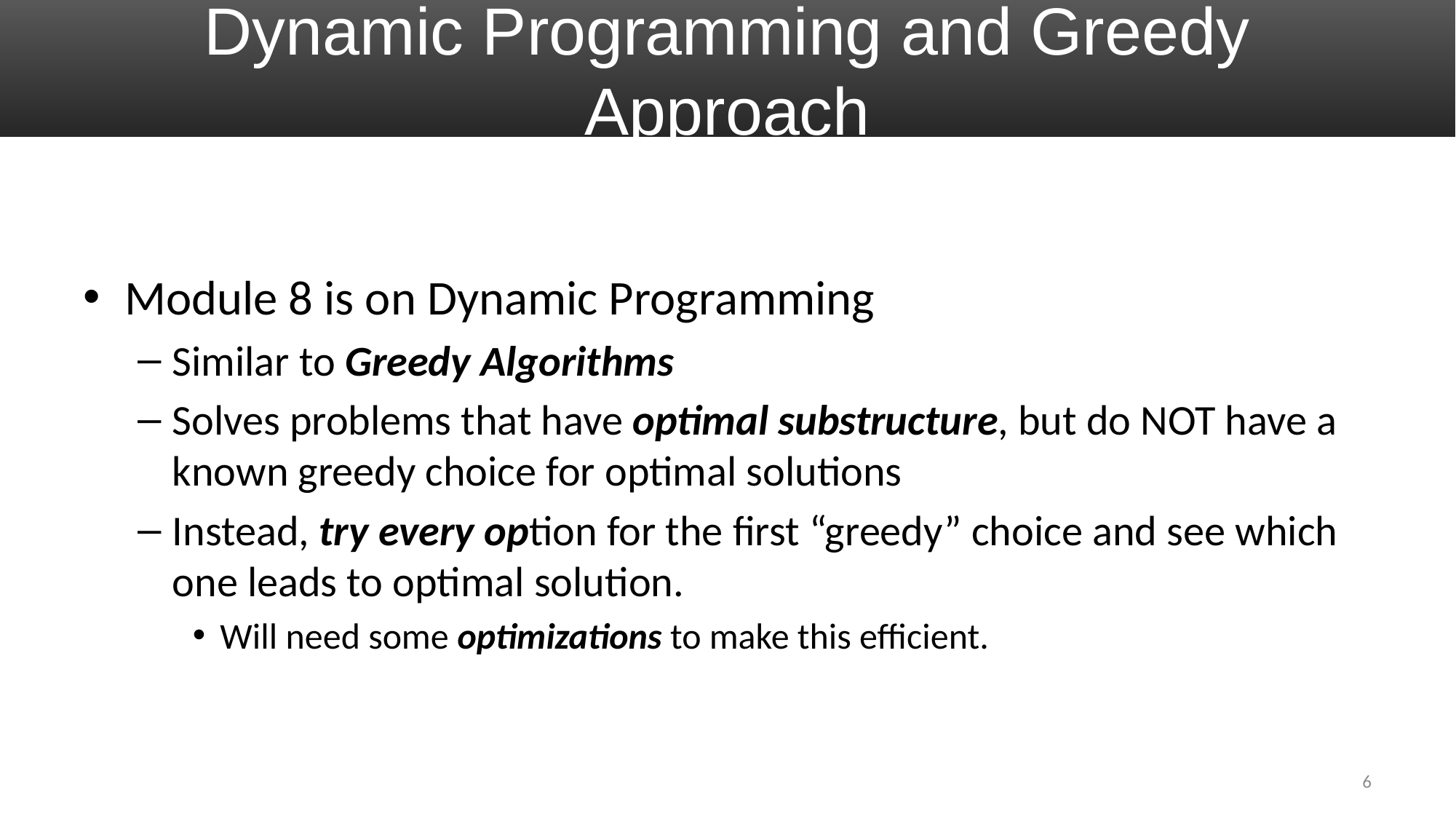

# Dynamic Programming and Greedy Approach
Module 8 is on Dynamic Programming
Similar to Greedy Algorithms
Solves problems that have optimal substructure, but do NOT have a known greedy choice for optimal solutions
Instead, try every option for the first “greedy” choice and see which one leads to optimal solution.
Will need some optimizations to make this efficient.
6